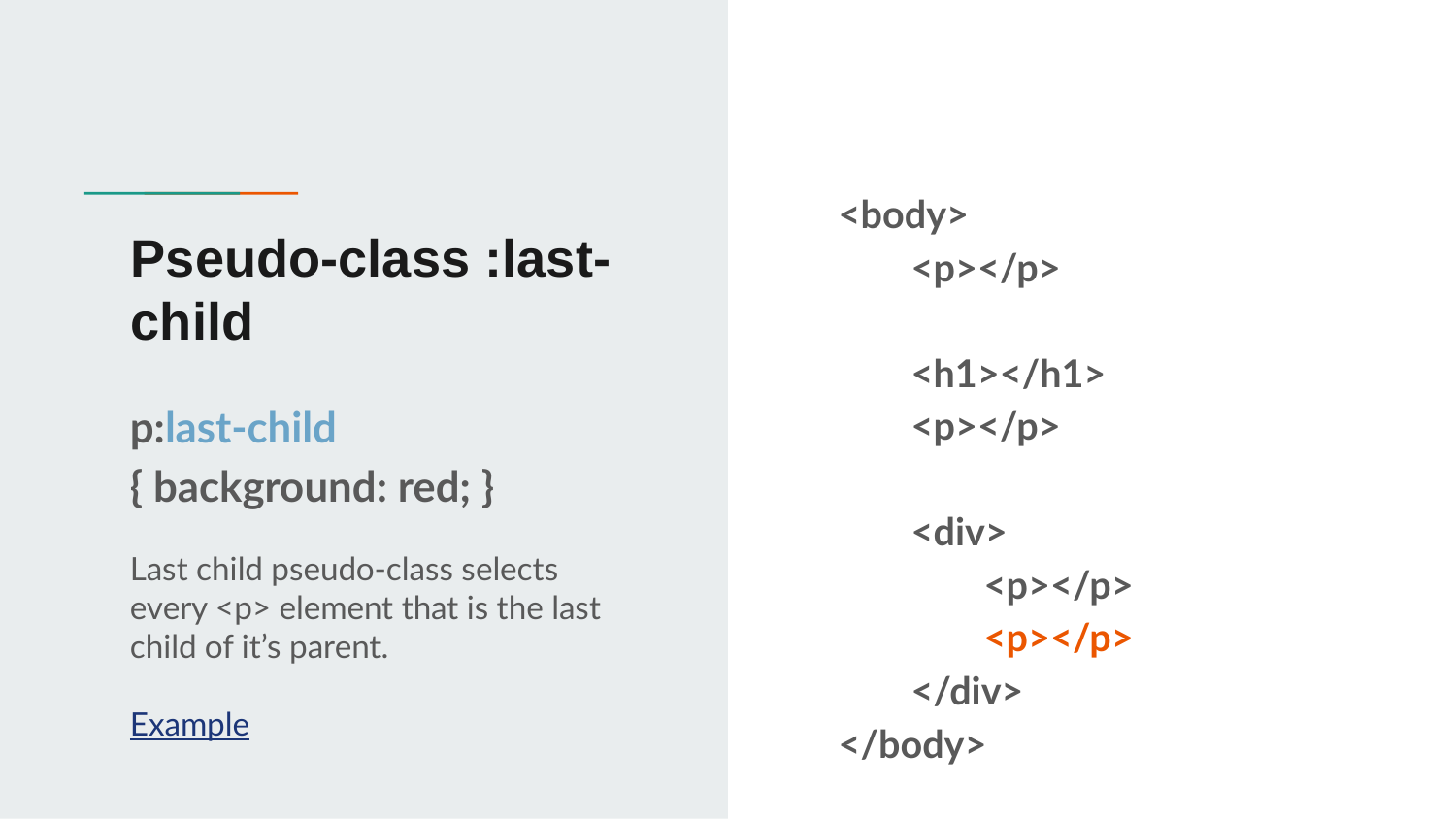

<body>
<p></p>

<h1></h1>
<p></p>

<div>
<p></p>
<p></p>
</div>
</body>

# Pseudo-class :last-child
p:last-child
{ background: red; }

Last child pseudo-class selects every <p> element that is the last child of it’s parent.

Example